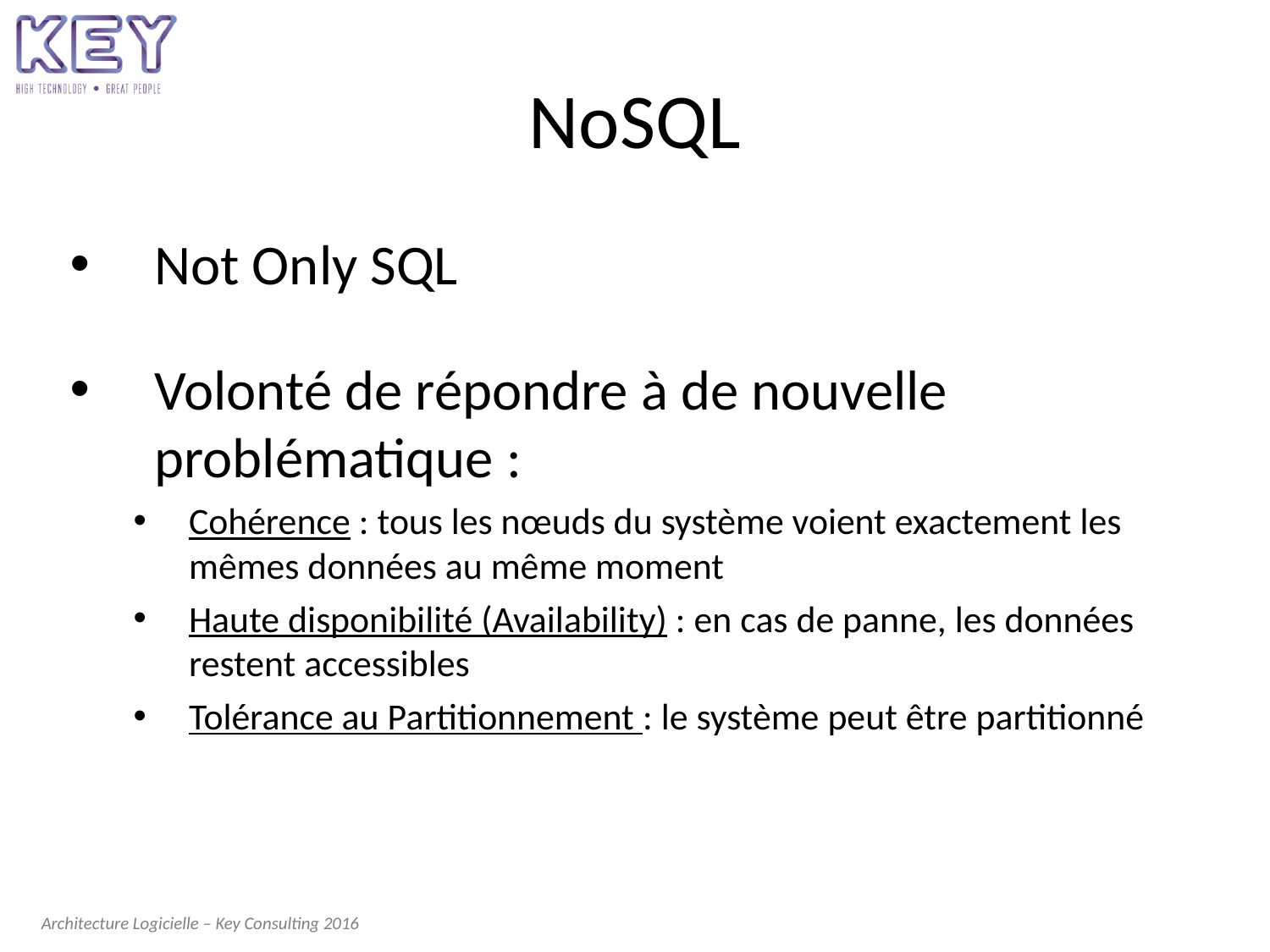

# NoSQL
Not Only SQL

Volonté de répondre à de nouvelle problématique :
Cohérence : tous les nœuds du système voient exactement les mêmes données au même moment
Haute disponibilité (Availability) : en cas de panne, les données restent accessibles
Tolérance au Partitionnement : le système peut être partitionné
146